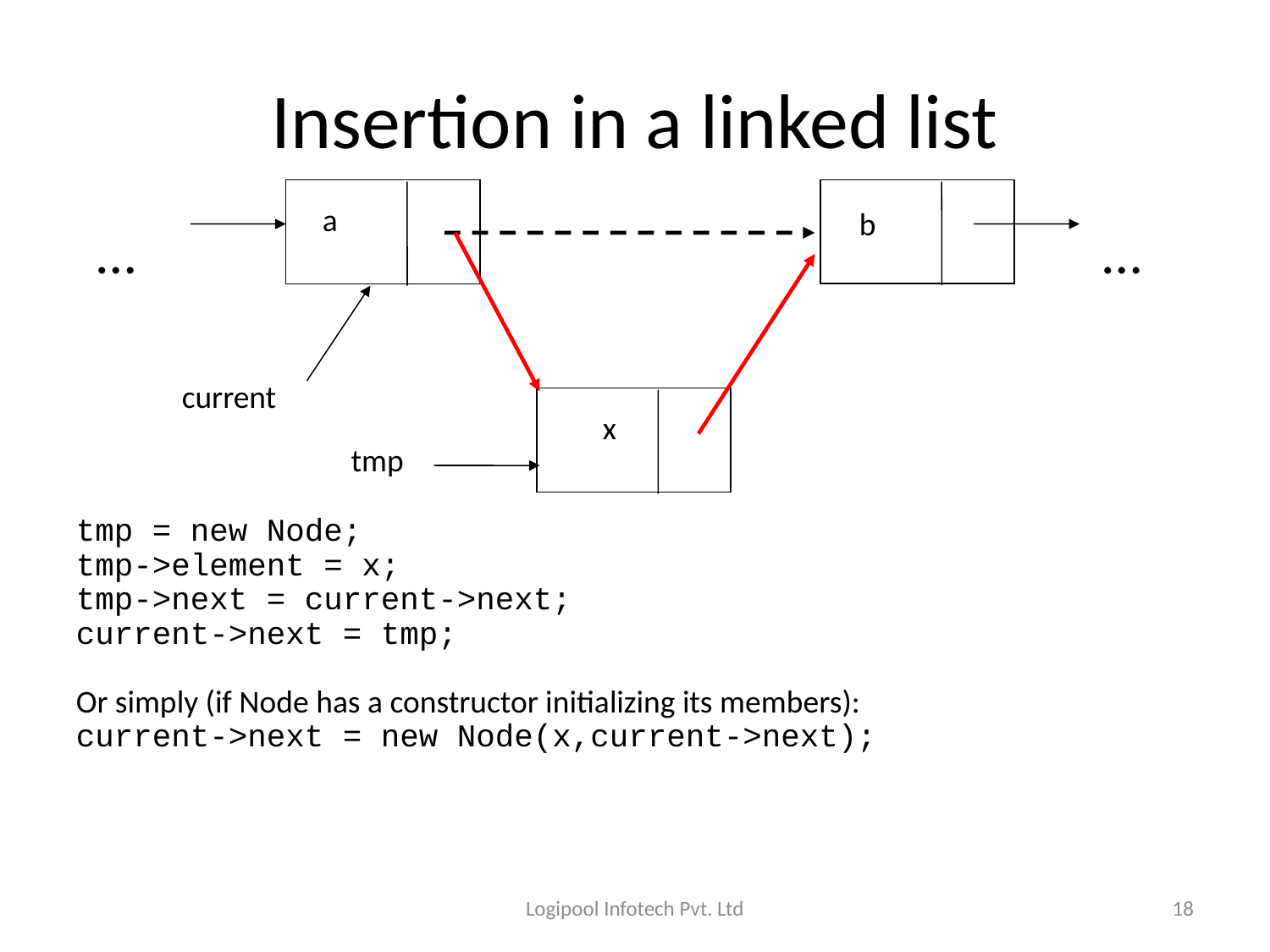

# Insertion in a linked list

a
b
…
…

current

x
tmp

tmp = new Node;
tmp->element = x;
tmp->next = current->next;
current->next = tmp;

Or simply (if Node has a constructor initializing its members):
current->next = new Node(x,current->next);
Logipool Infotech Pvt. Ltd
18